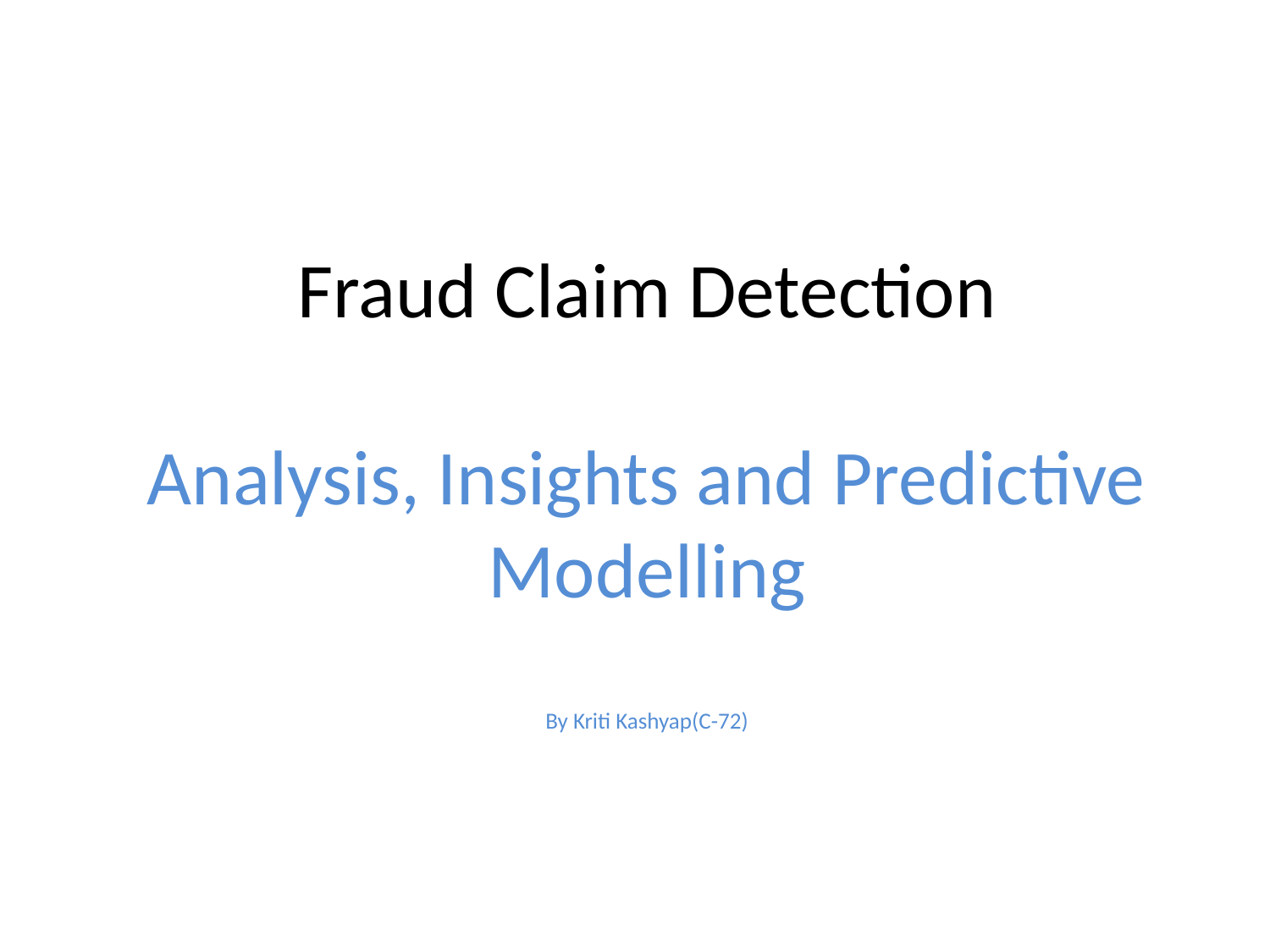

# Fraud Claim Detection Analysis, Insights and Predictive Modelling By Kriti Kashyap(C-72)